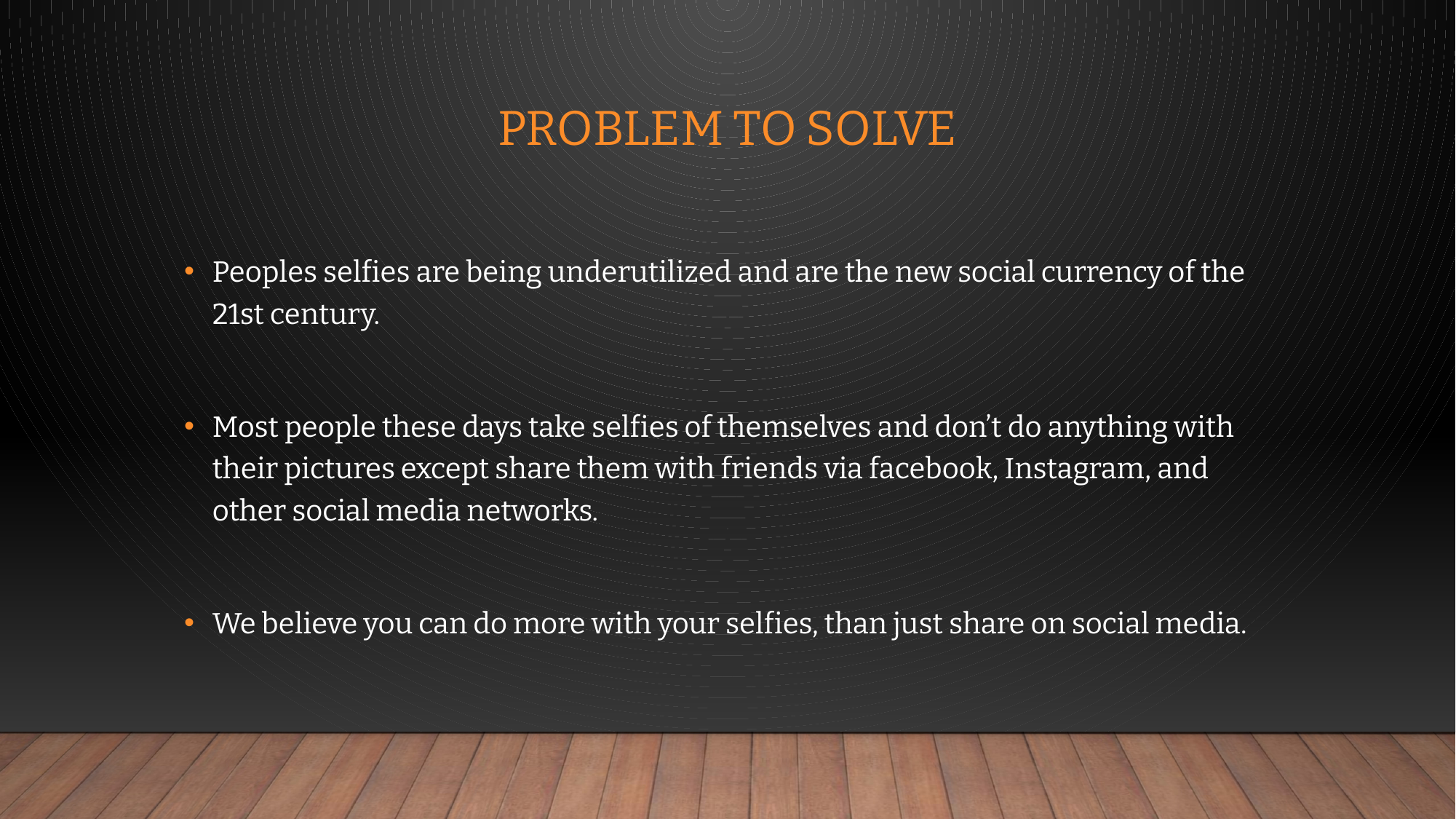

# Problem to solve
Peoples selfies are being underutilized and are the new social currency of the 21st century.

Most people these days take selfies of themselves and don’t do anything with their pictures except share them with friends via facebook, Instagram, and other social media networks.

We believe you can do more with your selfies, than just share on social media.